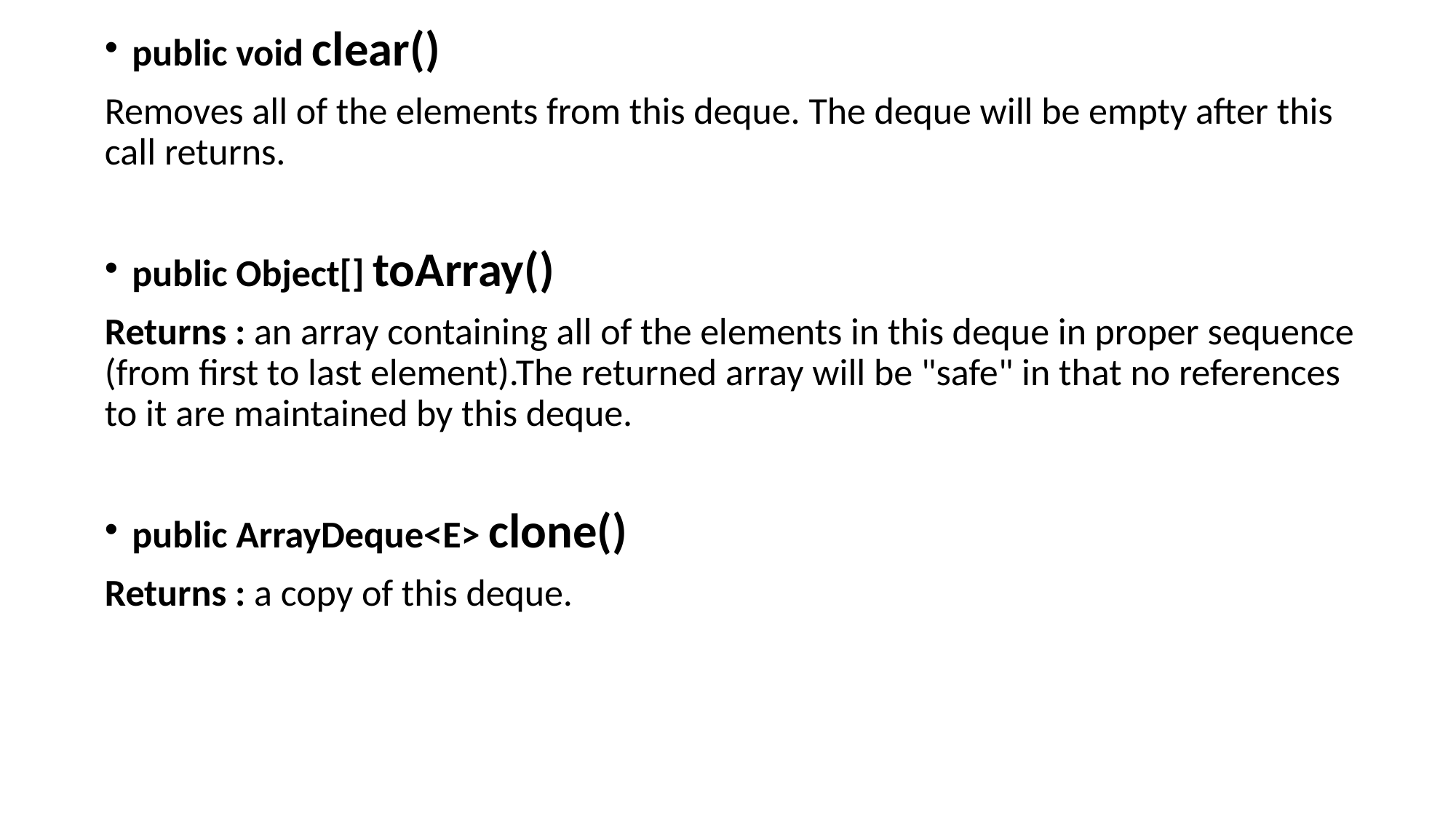

public void clear()
Removes all of the elements from this deque. The deque will be empty after this call returns.

public Object[] toArray()
Returns : an array containing all of the elements in this deque in proper sequence (from first to last element).The returned array will be "safe" in that no references to it are maintained by this deque.

public ArrayDeque<E> clone()
Returns : a copy of this deque.